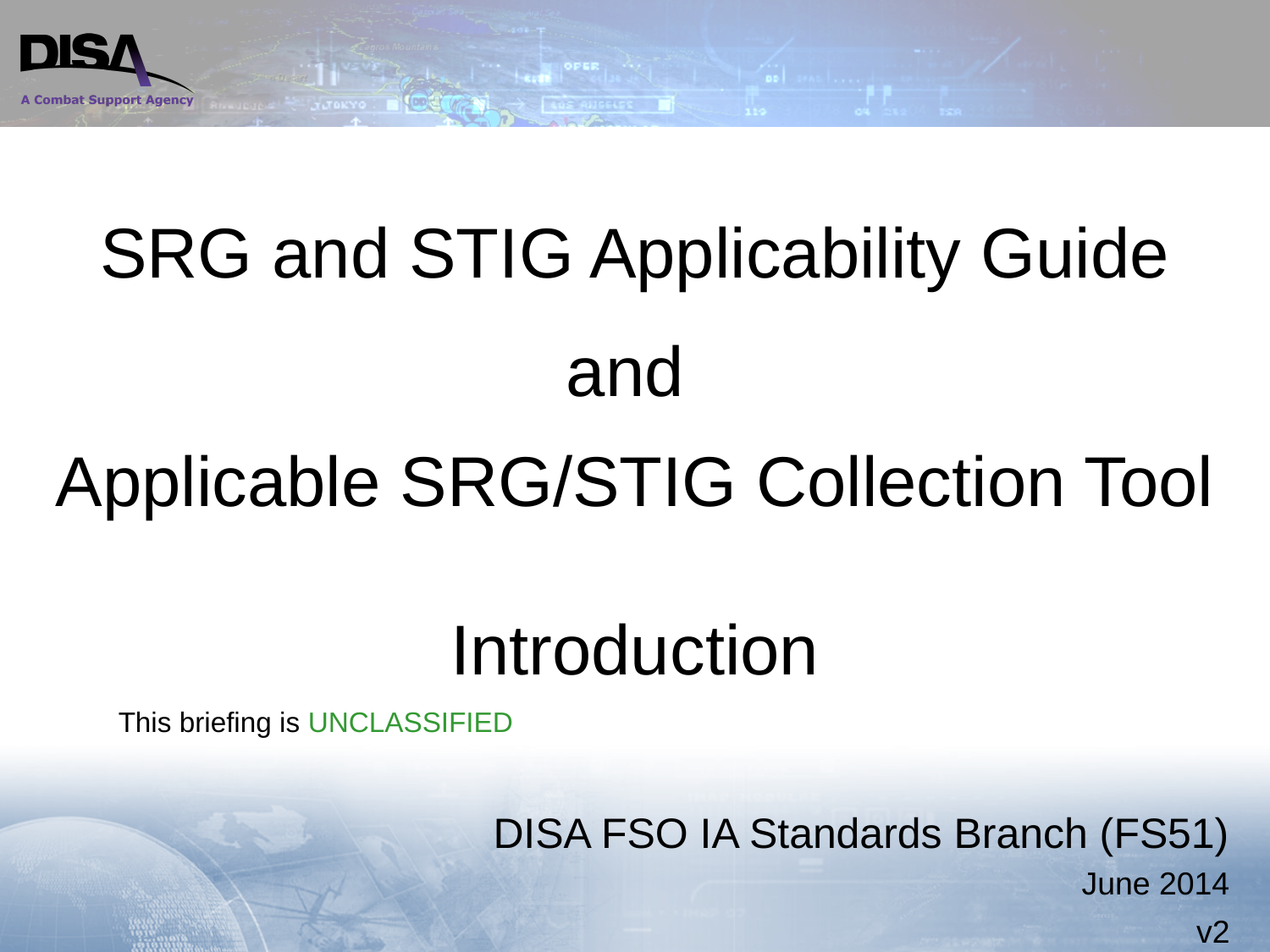

# SRG and STIG Applicability Guide and Applicable SRG/STIG Collection Tool Introduction
DISA FSO IA Standards Branch (FS51)
June 2014
v2